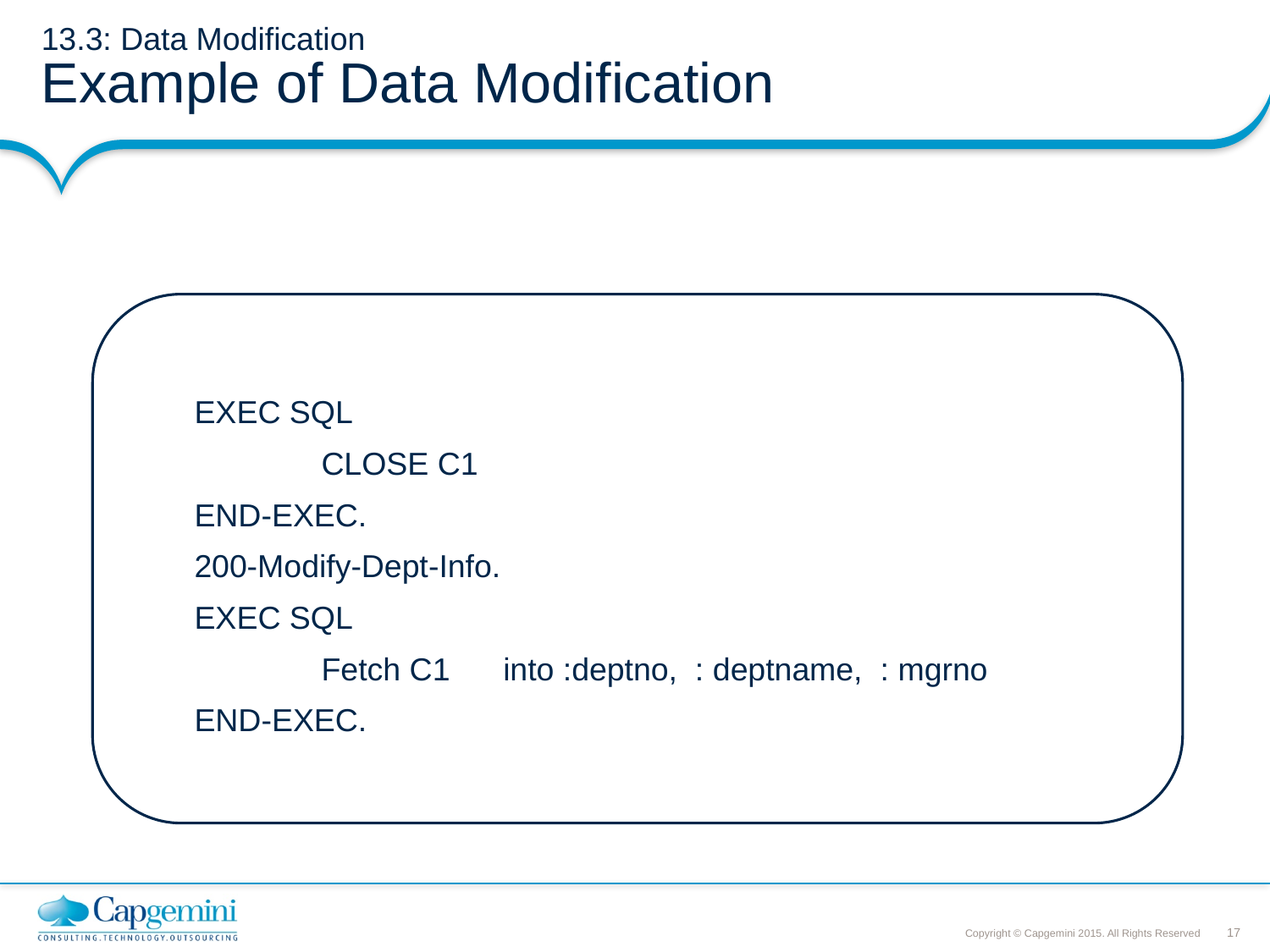

# 13.3: Data Modification Example of Data Modification

EXEC SQL
	CLOSE C1
END-EXEC.
200-Modify-Dept-Info.
EXEC SQL
	Fetch C1      into :deptno,  : deptname,  : mgrno
END-EXEC.